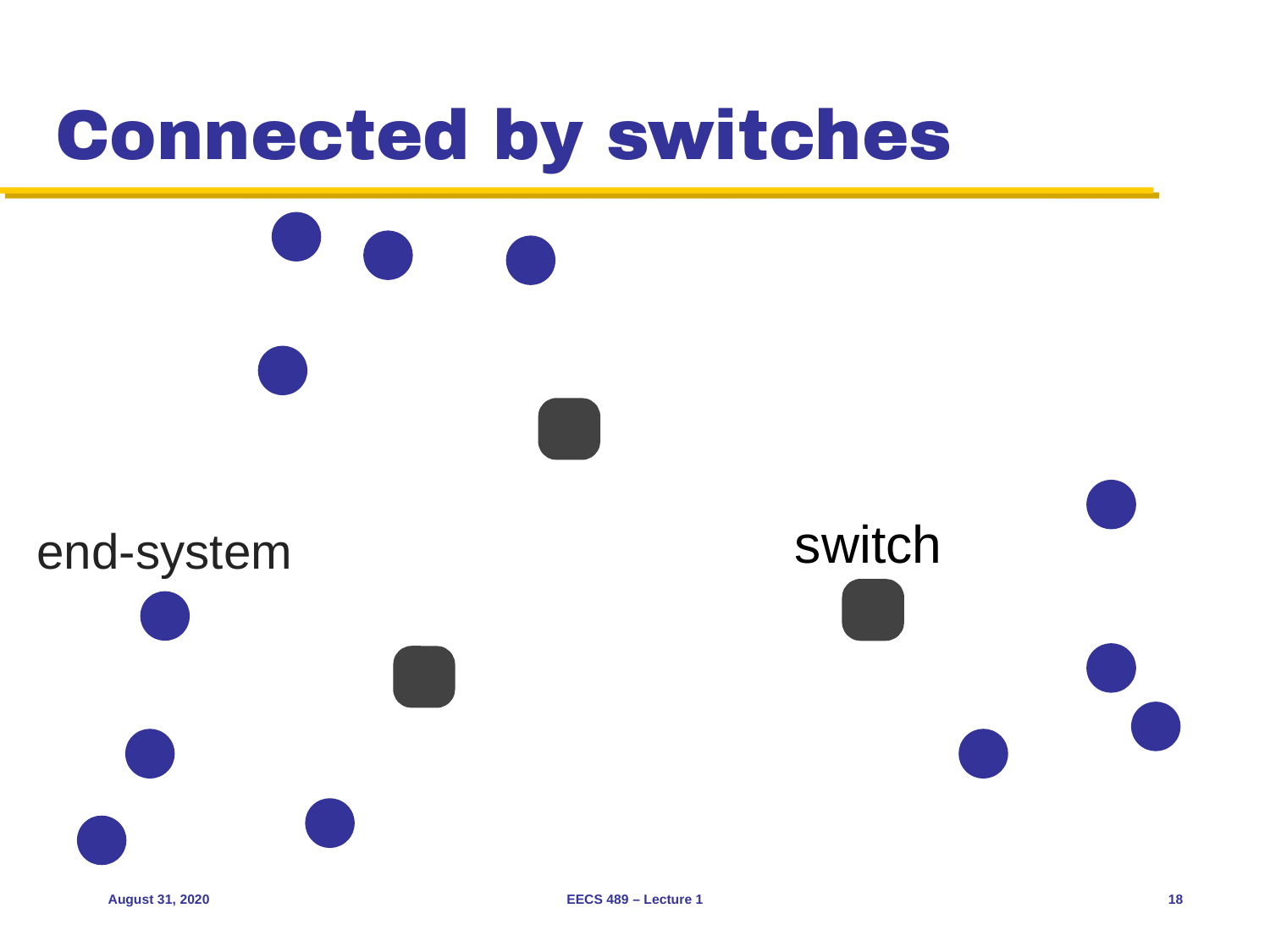

# Connected by switches

switch
end-system

August 31, 2020
EECS 489 – Lecture 1
18